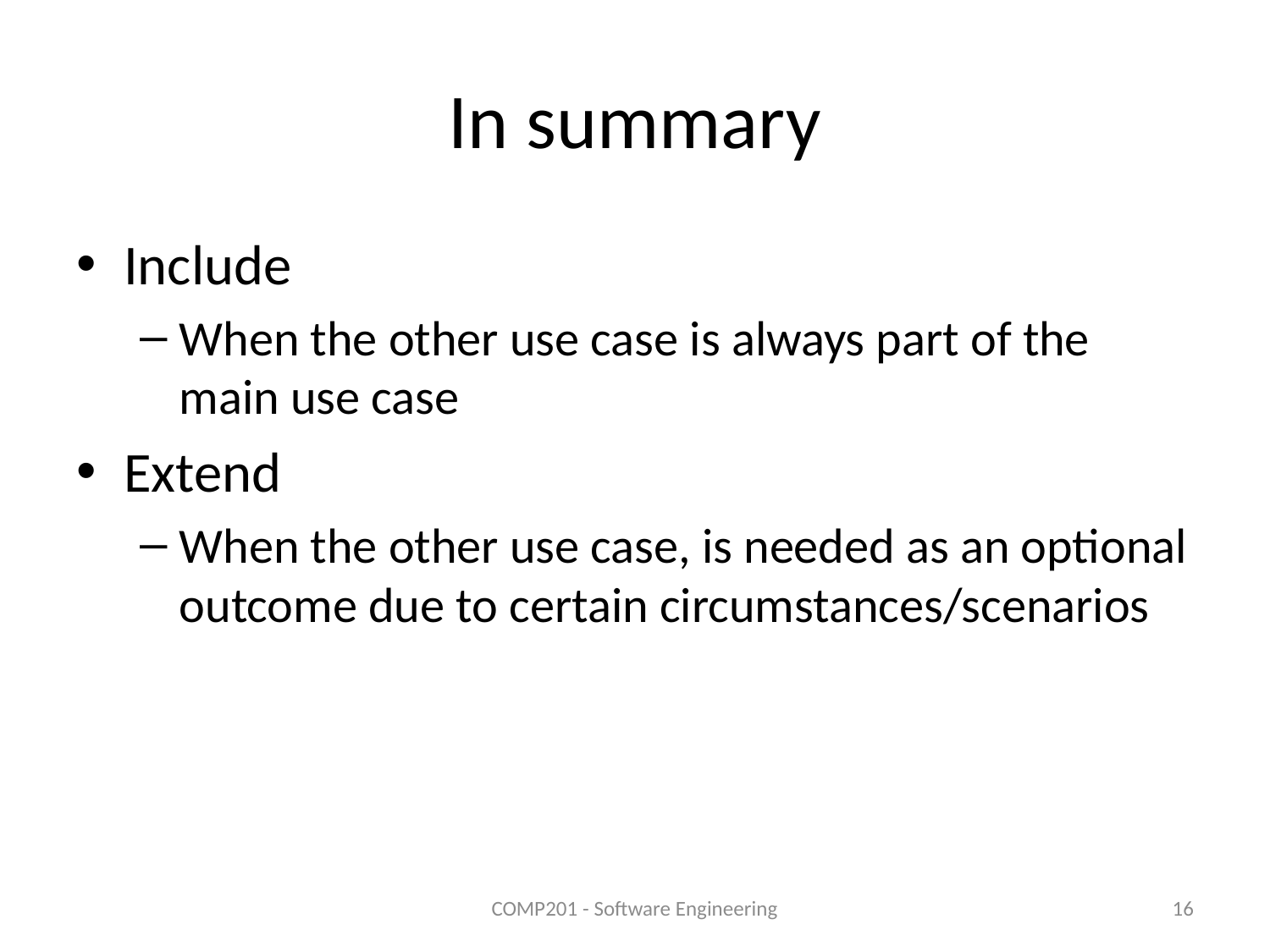

# In summary
Include
When the other use case is always part of the main use case
Extend
When the other use case, is needed as an optional outcome due to certain circumstances/scenarios
COMP201 - Software Engineering
16